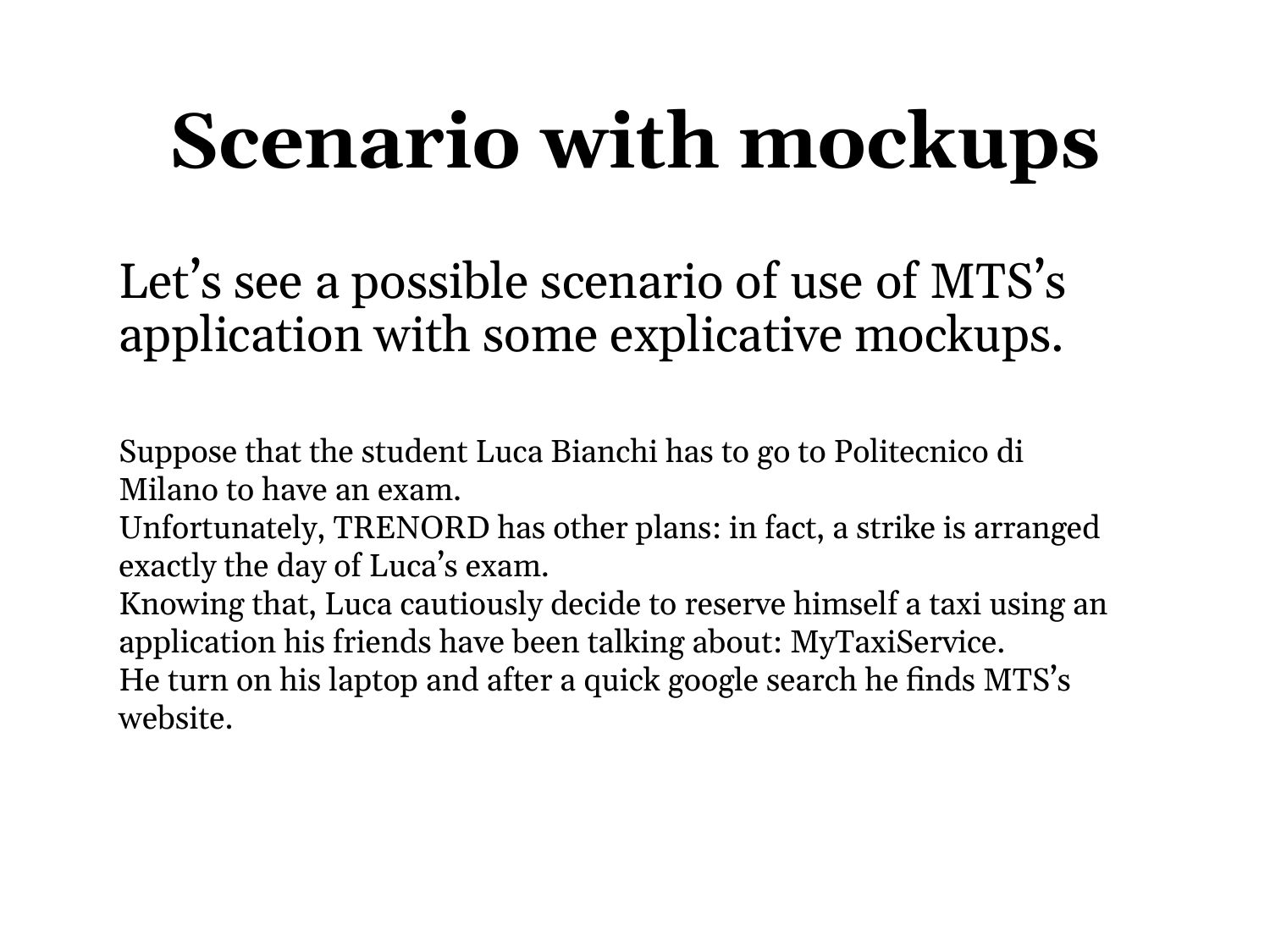

# Scenario with mockups
Let’s see a possible scenario of use of MTS’s application with some explicative mockups.
Suppose that the student Luca Bianchi has to go to Politecnico di Milano to have an exam.
Unfortunately, TRENORD has other plans: in fact, a strike is arranged exactly the day of Luca’s exam.
Knowing that, Luca cautiously decide to reserve himself a taxi using an application his friends have been talking about: MyTaxiService.
He turn on his laptop and after a quick google search he finds MTS’s website.
.